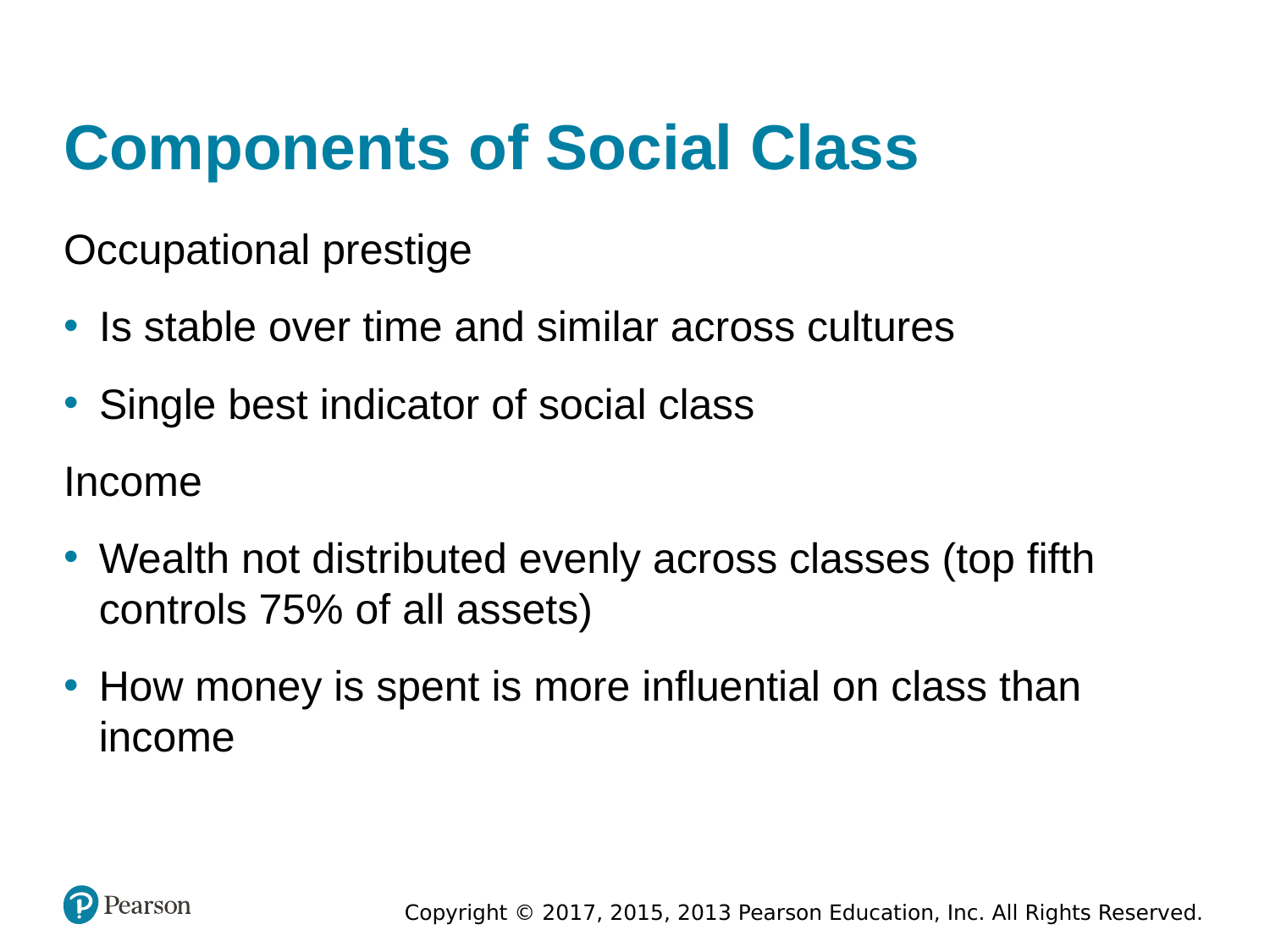

# Components of Social Class
Occupational prestige
Is stable over time and similar across cultures
Single best indicator of social class
Income
Wealth not distributed evenly across classes (top fifth controls 75% of all assets)
How money is spent is more influential on class than income